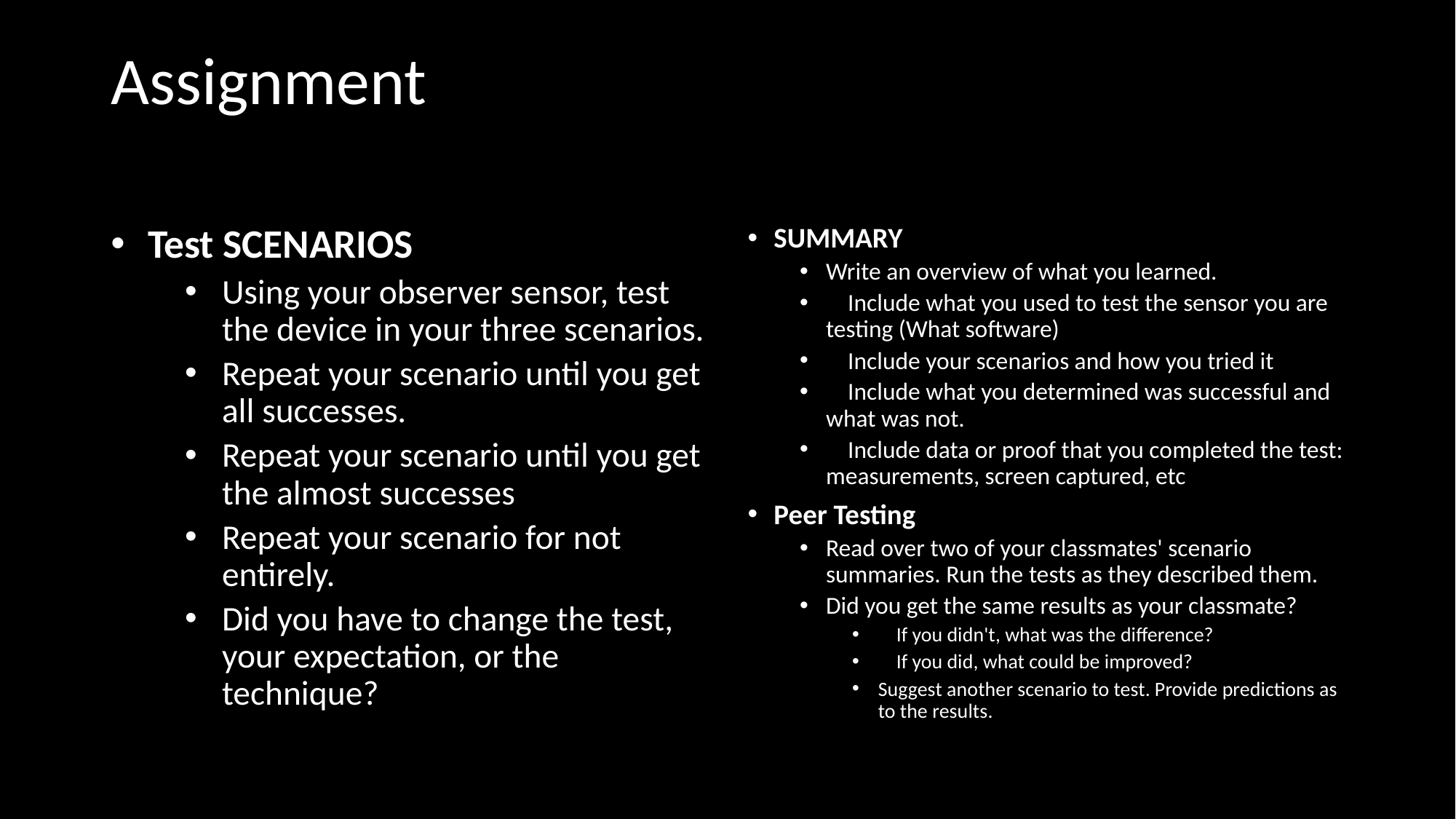

# Assignment
Test SCENARIOS
Using your observer sensor, test the device in your three scenarios.
Repeat your scenario until you get all successes.
Repeat your scenario until you get the almost successes
Repeat your scenario for not entirely.
Did you have to change the test, your expectation, or the technique?

SUMMARY
Write an overview of what you learned.
    Include what you used to test the sensor you are testing (What software)
    Include your scenarios and how you tried it
    Include what you determined was successful and what was not.
    Include data or proof that you completed the test: measurements, screen captured, etc
Peer Testing
Read over two of your classmates' scenario summaries. Run the tests as they described them.
Did you get the same results as your classmate?
    If you didn't, what was the difference?
    If you did, what could be improved?
Suggest another scenario to test. Provide predictions as to the results.